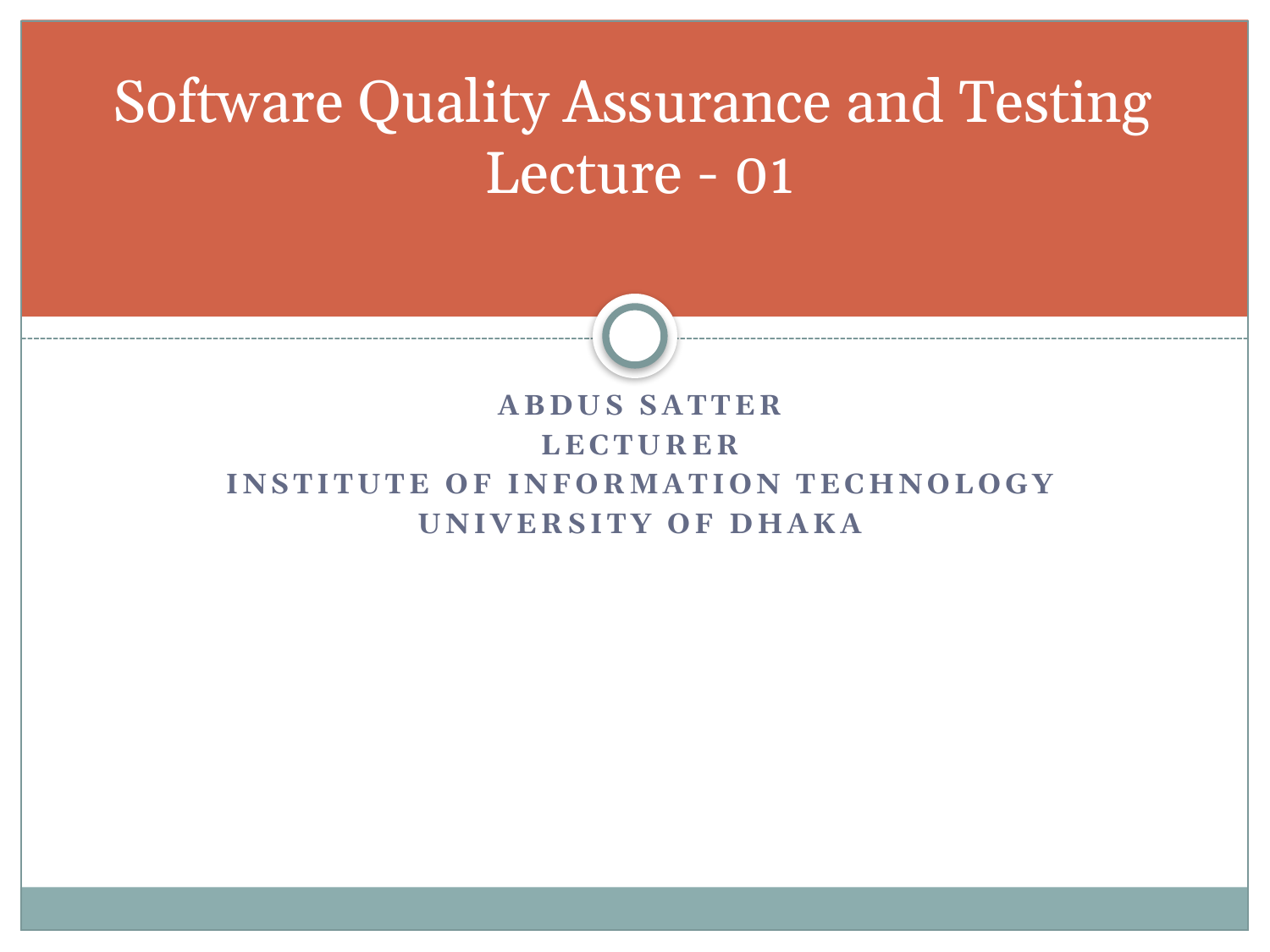

# Software Quality Assurance and Testing Lecture - 01
Abdus Satter
Lecturer
Institute of information technology
University of dhaka